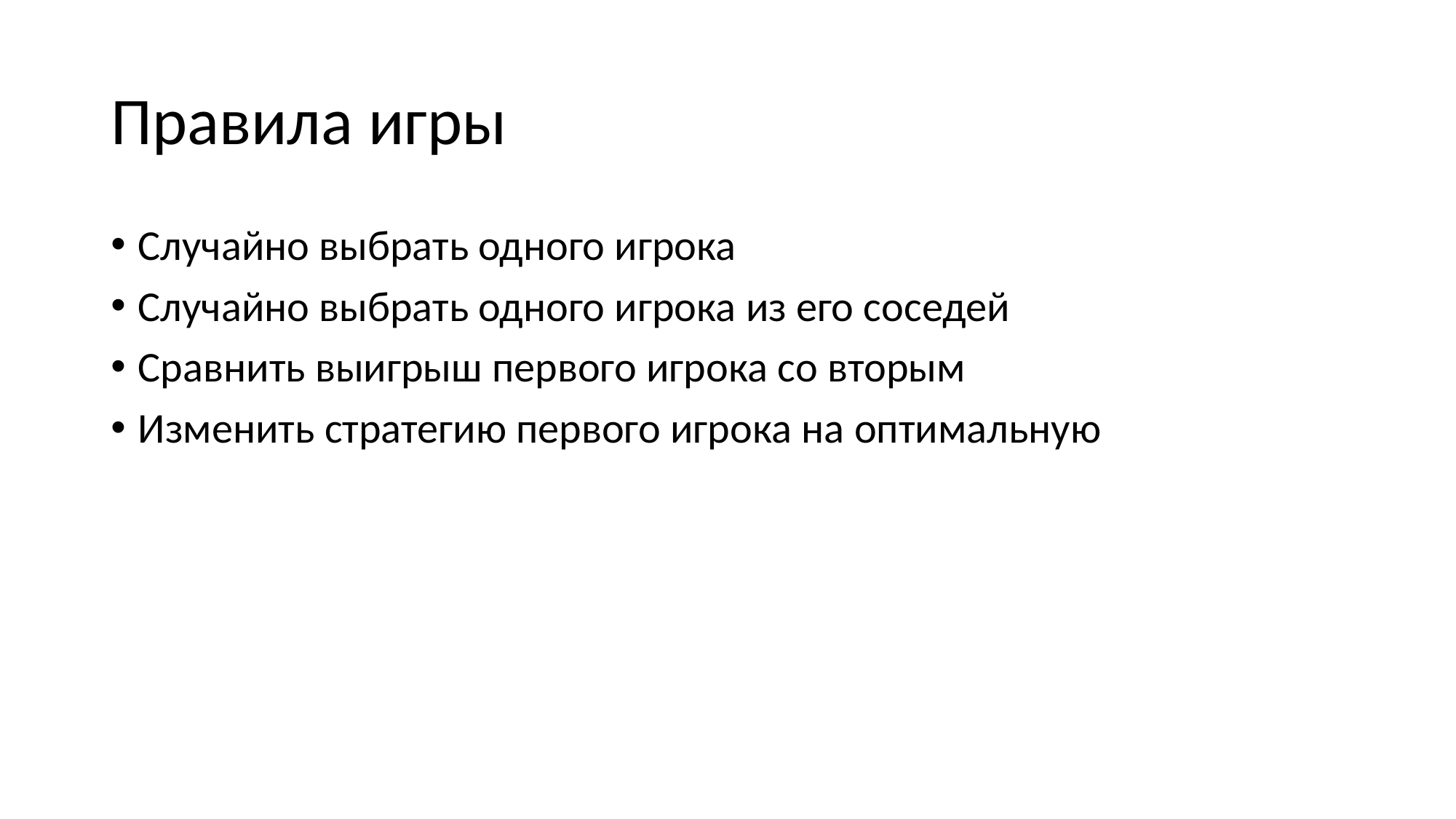

# Правила игры
Случайно выбрать одного игрока
Случайно выбрать одного игрока из его соседей
Сравнить выигрыш первого игрока со вторым
Изменить стратегию первого игрока на оптимальную